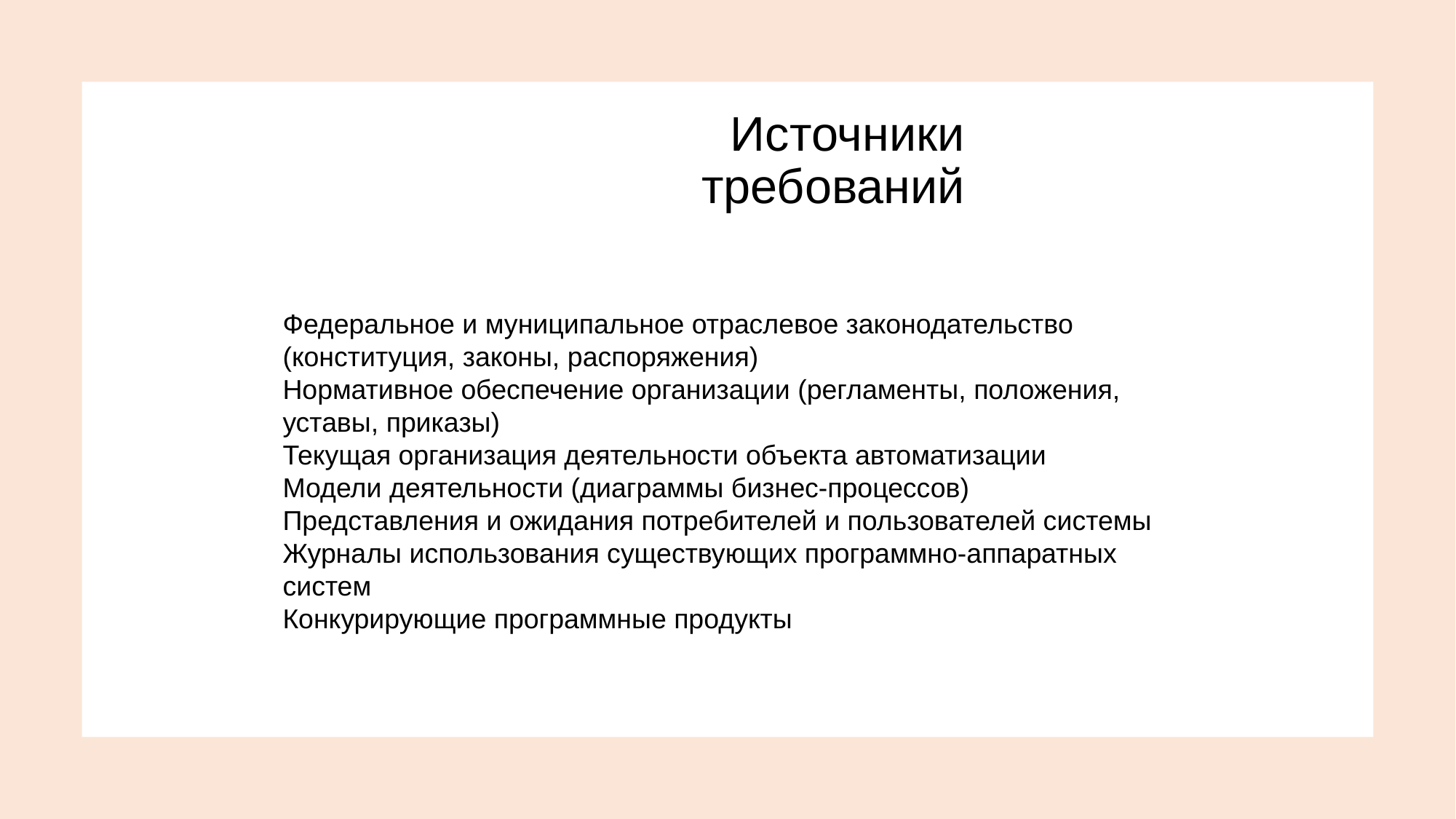

# Источники требований
Федеральное и муниципальное отраслевое законодательство (конституция, законы, распоряжения)
Нормативное обеспечение организации (регламенты, положения, уставы, приказы)
Текущая организация деятельности объекта автоматизации
Модели деятельности (диаграммы бизнес-процессов)
Представления и ожидания потребителей и пользователей системы
Журналы использования существующих программно-аппаратных систем
Конкурирующие программные продукты